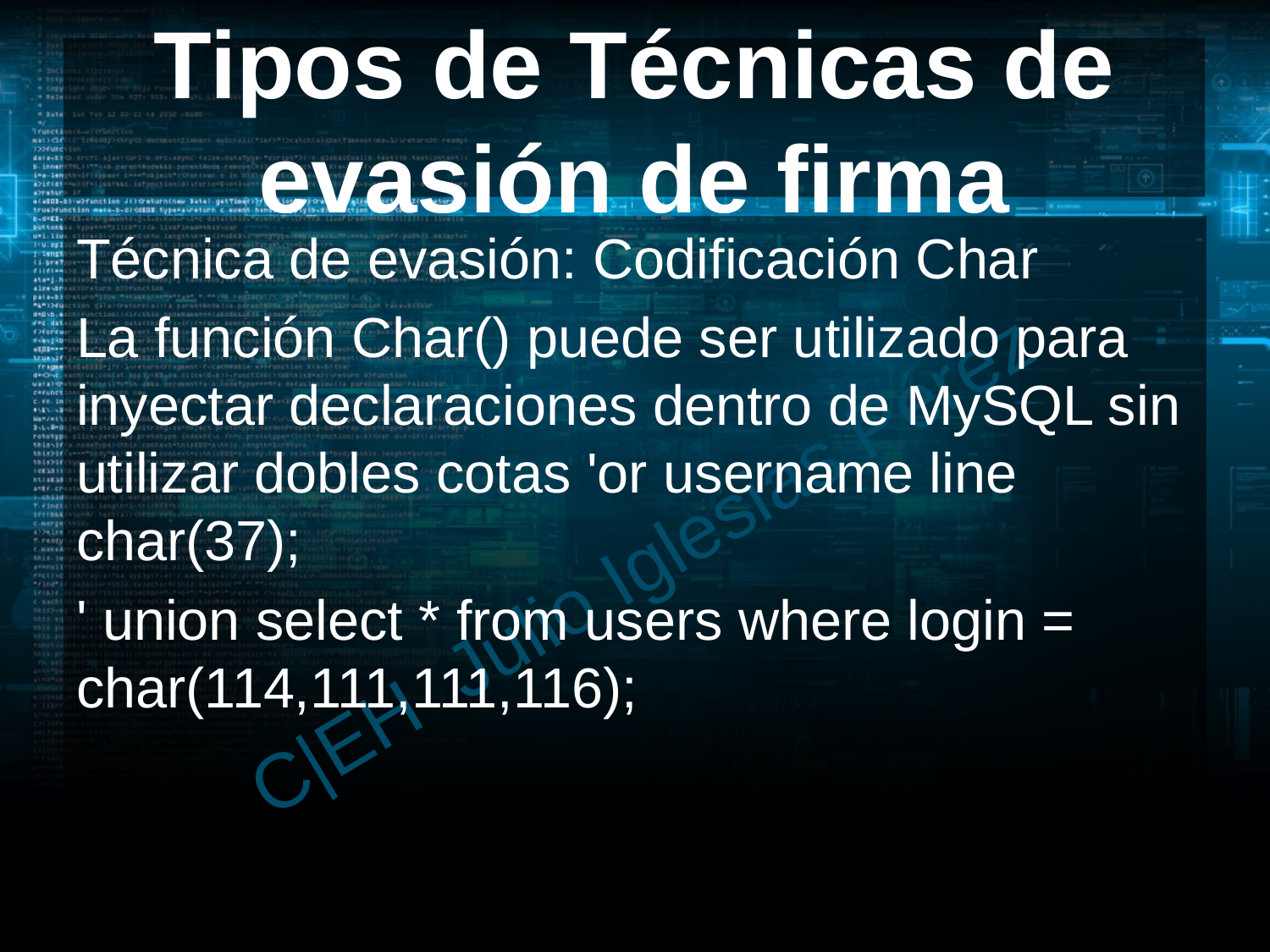

# Tipos de Técnicas de evasión de firma
Técnica de evasión: Codificación Char
La función Char() puede ser utilizado para inyectar declaraciones dentro de MySQL sin utilizar dobles cotas 'or username line char(37);
' union select * from users where login = char(114,111,111,116);
C|EH  Julio Iglesias Pérez